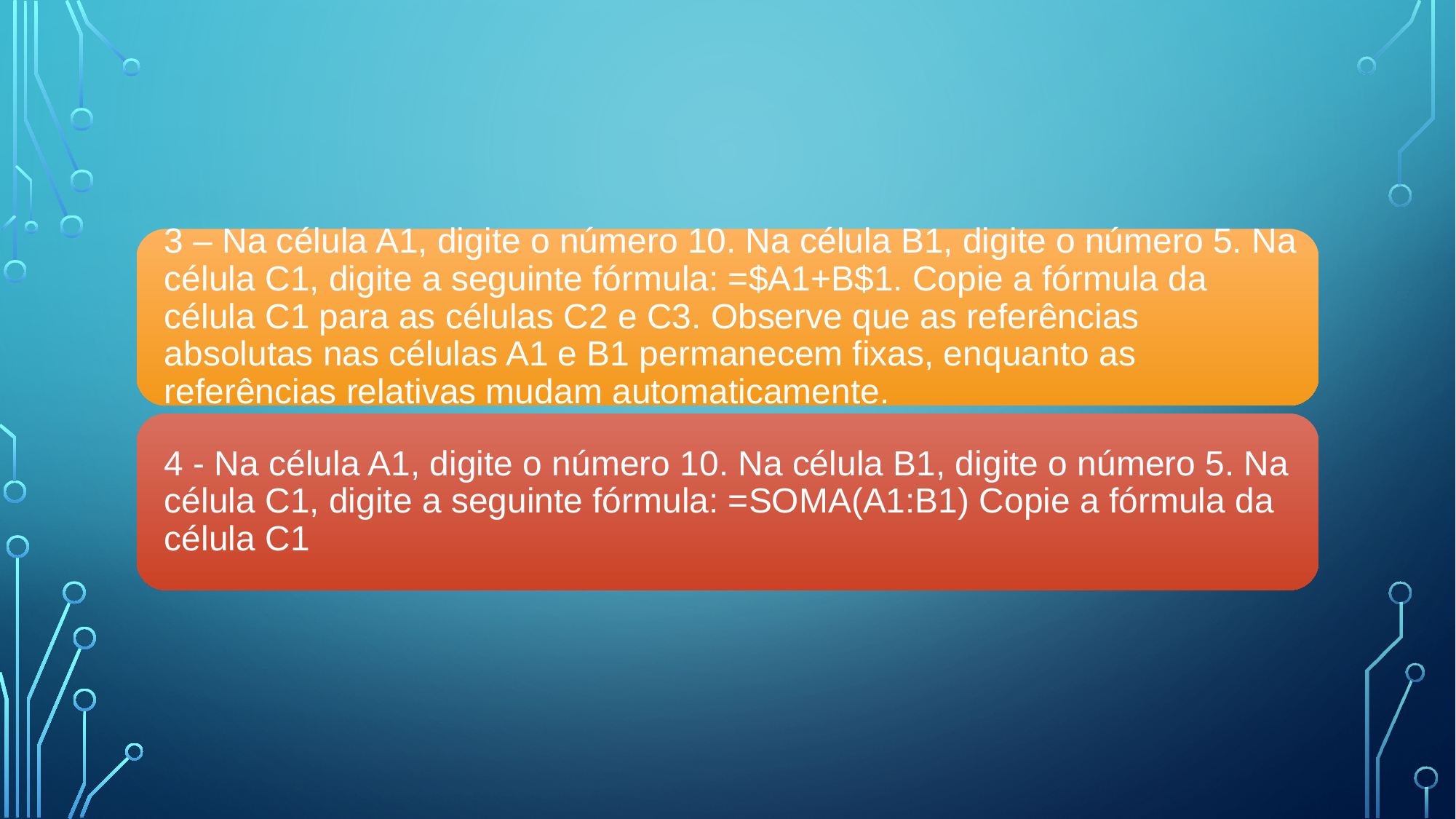

3 – Na célula A1, digite o número 10. Na célula B1, digite o número 5. Na célula C1, digite a seguinte fórmula: =$A1+B$1. Copie a fórmula da célula C1 para as células C2 e C3. Observe que as referências absolutas nas células A1 e B1 permanecem fixas, enquanto as referências relativas mudam automaticamente.
4 - Na célula A1, digite o número 10. Na célula B1, digite o número 5. Na célula C1, digite a seguinte fórmula: =SOMA(A1:B1) Copie a fórmula da célula C1